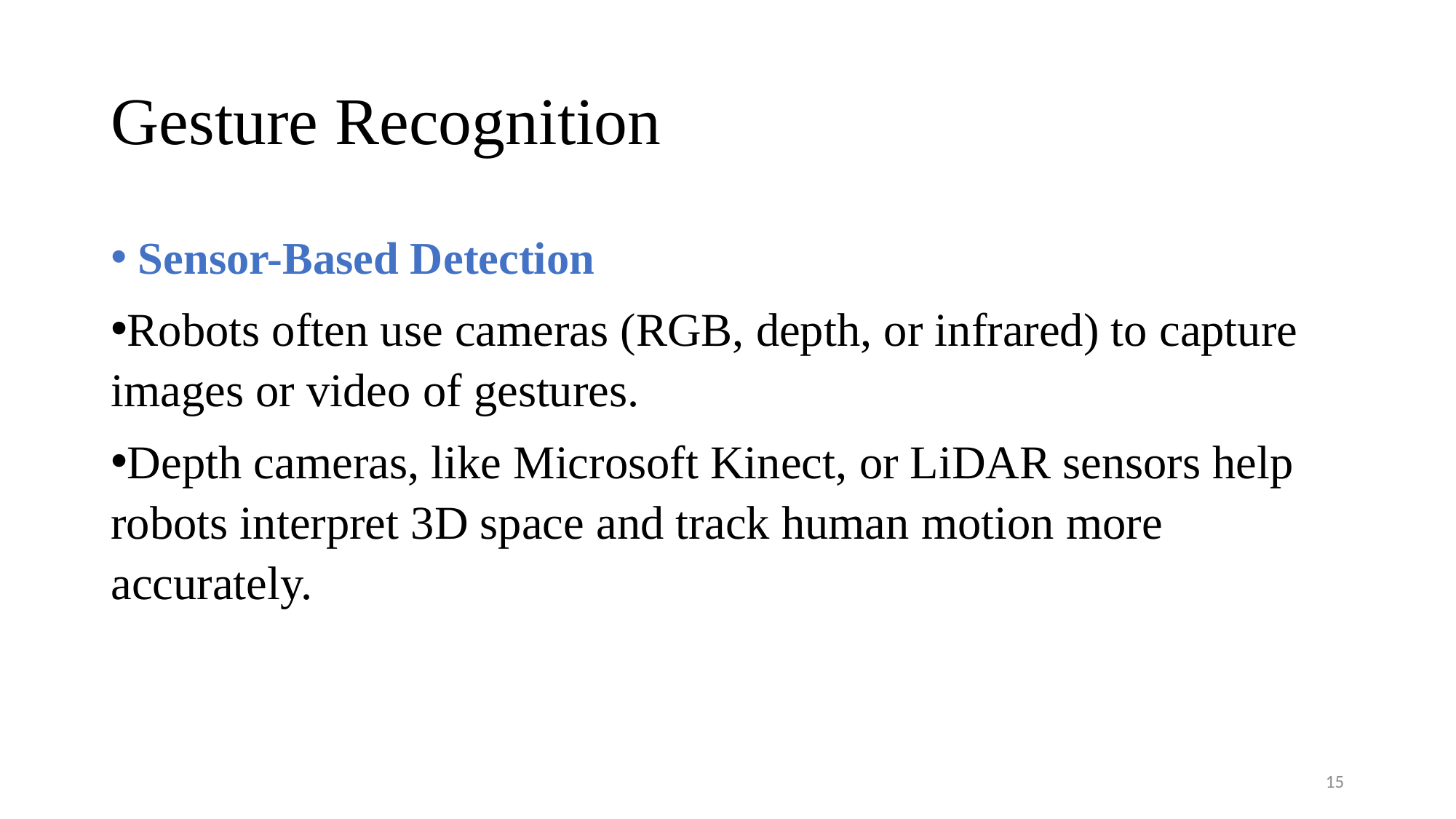

# Gesture Recognition
Sensor-Based Detection
Robots often use cameras (RGB, depth, or infrared) to capture images or video of gestures.
Depth cameras, like Microsoft Kinect, or LiDAR sensors help robots interpret 3D space and track human motion more accurately.

15